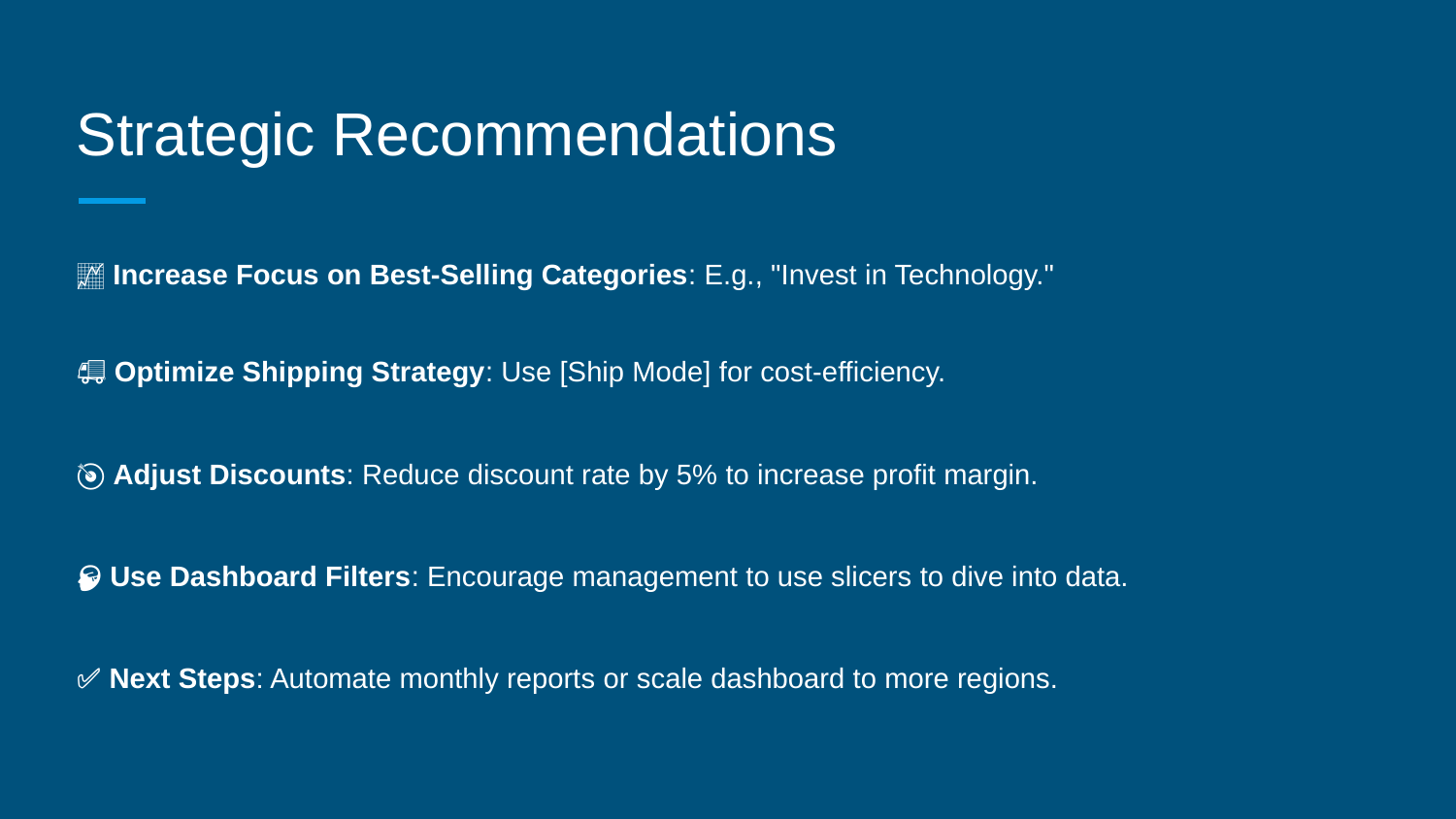

# Strategic Recommendations
📈 Increase Focus on Best-Selling Categories: E.g., "Invest in Technology."
🚚 Optimize Shipping Strategy: Use [Ship Mode] for cost-efficiency.
🎯 Adjust Discounts: Reduce discount rate by 5% to increase profit margin.
🧠 Use Dashboard Filters: Encourage management to use slicers to dive into data.
✅ Next Steps: Automate monthly reports or scale dashboard to more regions.